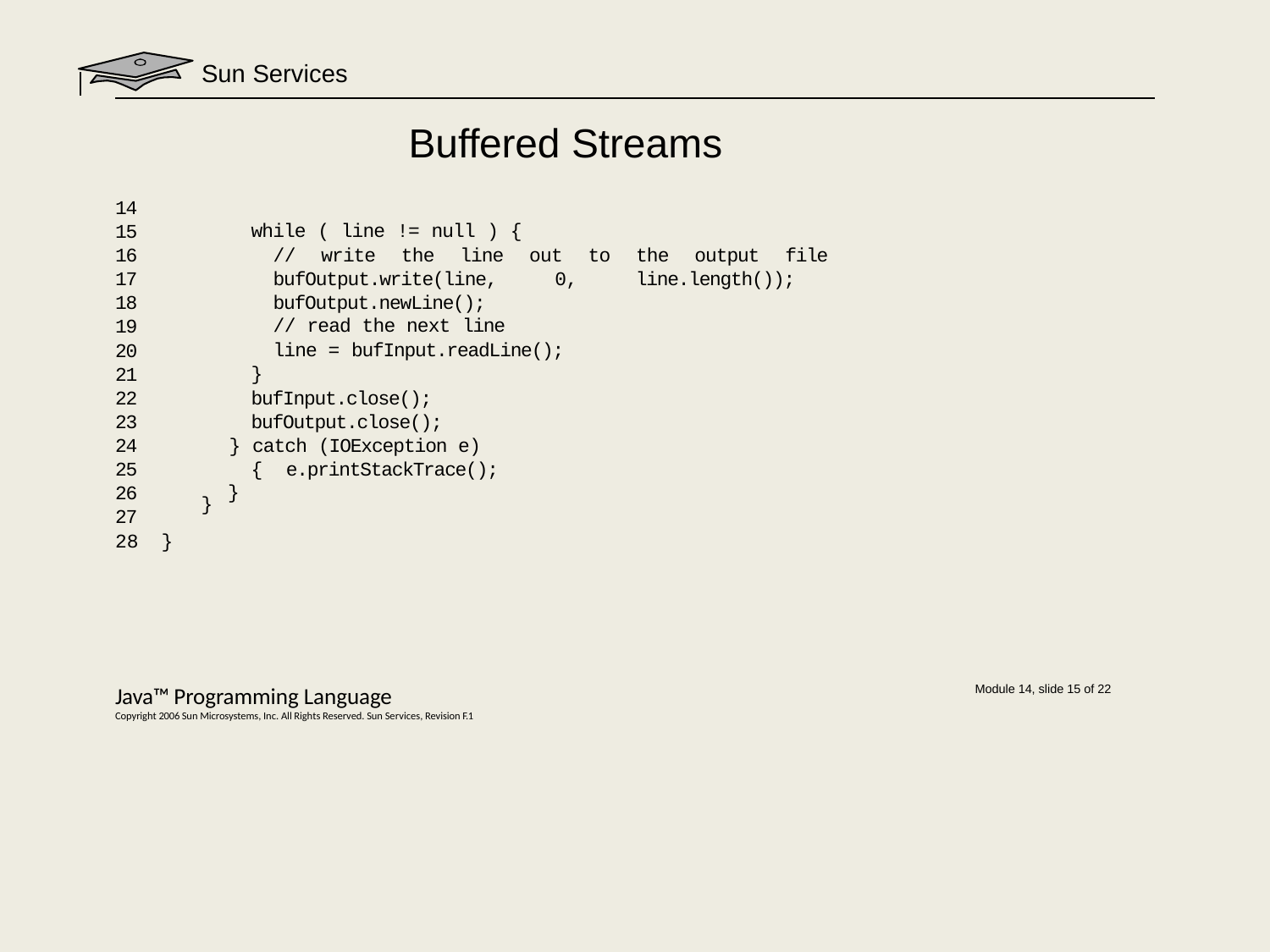

# Sun Services

Buffered Streams
14
15
16
17
18
19
20
21
22
23
24
25
26
27
28	}
while ( line != null ) {
// write the line out to the output file  bufOutput.write(line, 0, line.length());  bufOutput.newLine();
// read the next line
line = bufInput.readLine();
}
bufInput.close();  bufOutput.close();
} catch (IOException e) {  e.printStackTrace();
}
}
Java™ Programming Language
Copyright 2006 Sun Microsystems, Inc. All Rights Reserved. Sun Services, Revision F.1
Module 14, slide 15 of 22